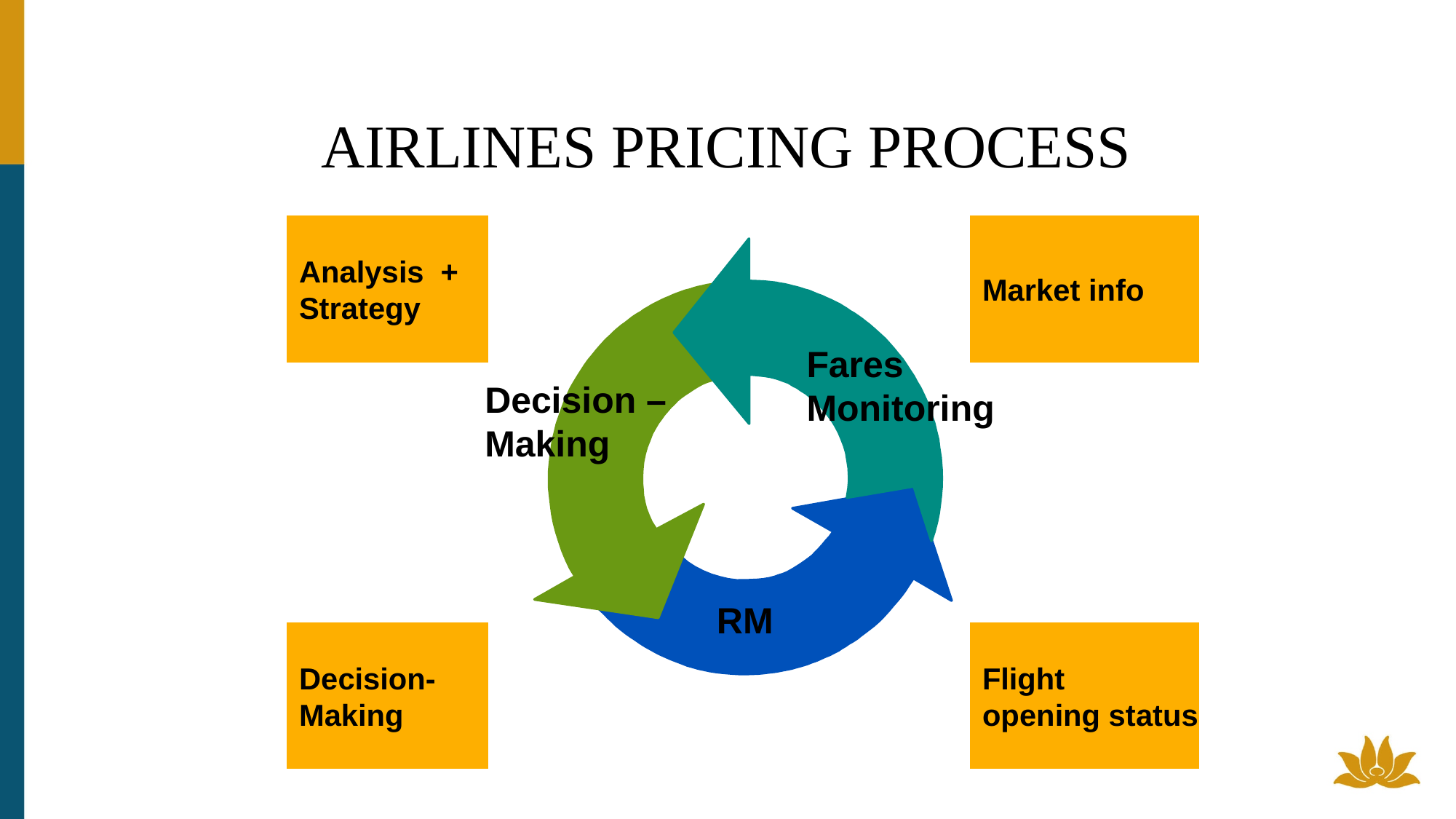

# AIRLINES PRICING PROCESS

Analysis  +
Strategy
Market info

Fares
Monitoring
Decision –
Making

RM

Decision-
Making
Flight
opening status